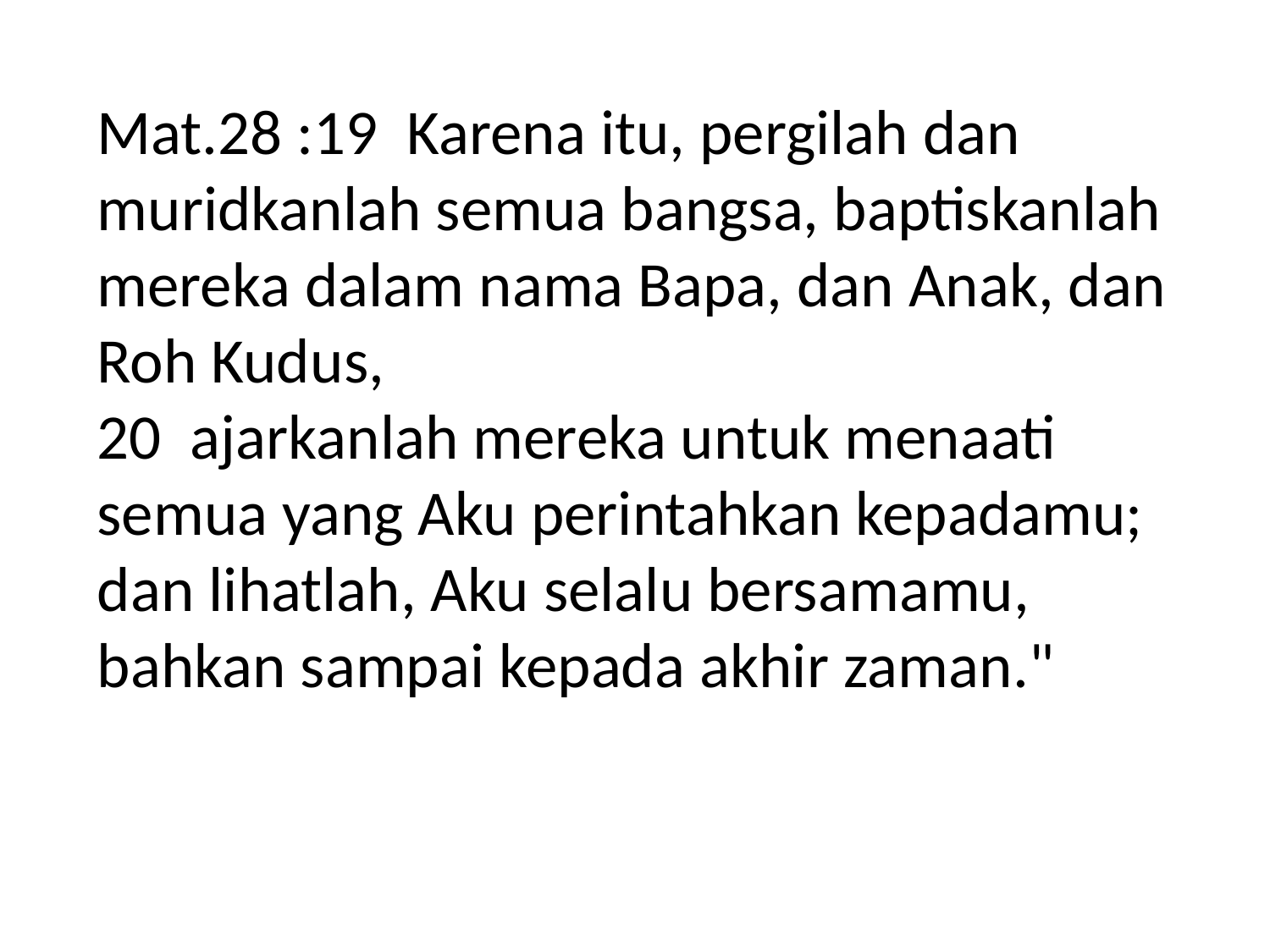

Mat.28 :19  Karena itu, pergilah dan muridkanlah semua bangsa, baptiskanlah mereka dalam nama Bapa, dan Anak, dan Roh Kudus,
20  ajarkanlah mereka untuk menaati semua yang Aku perintahkan kepadamu; dan lihatlah, Aku selalu bersamamu, bahkan sampai kepada akhir zaman."